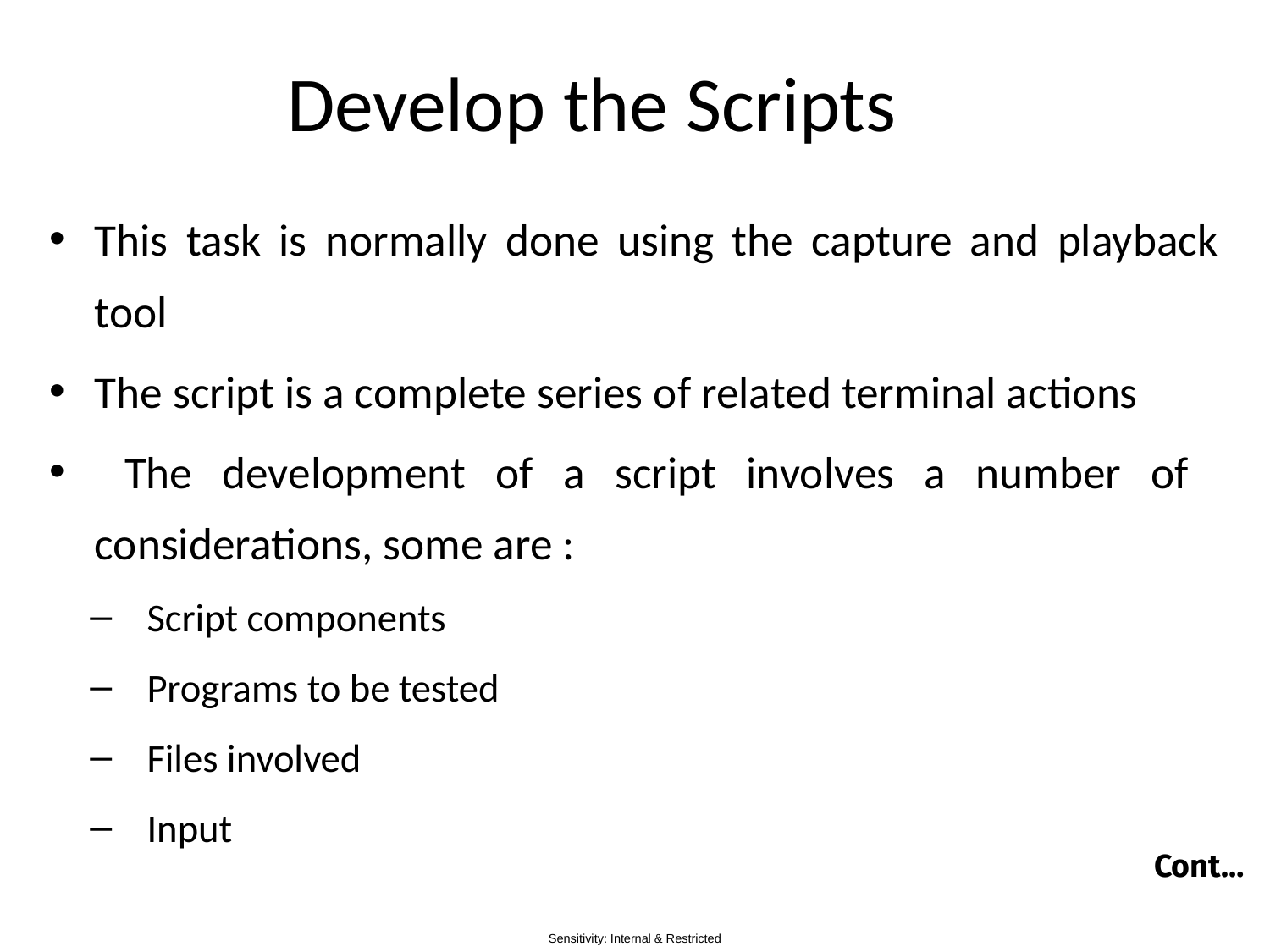

# Develop the Scripts

This task is normally done using the capture and playback tool
The script is a complete series of related terminal actions
 The development of a script involves a number of
considerations, some are :
Script components
Programs to be tested
Files involved
Input

Cont…